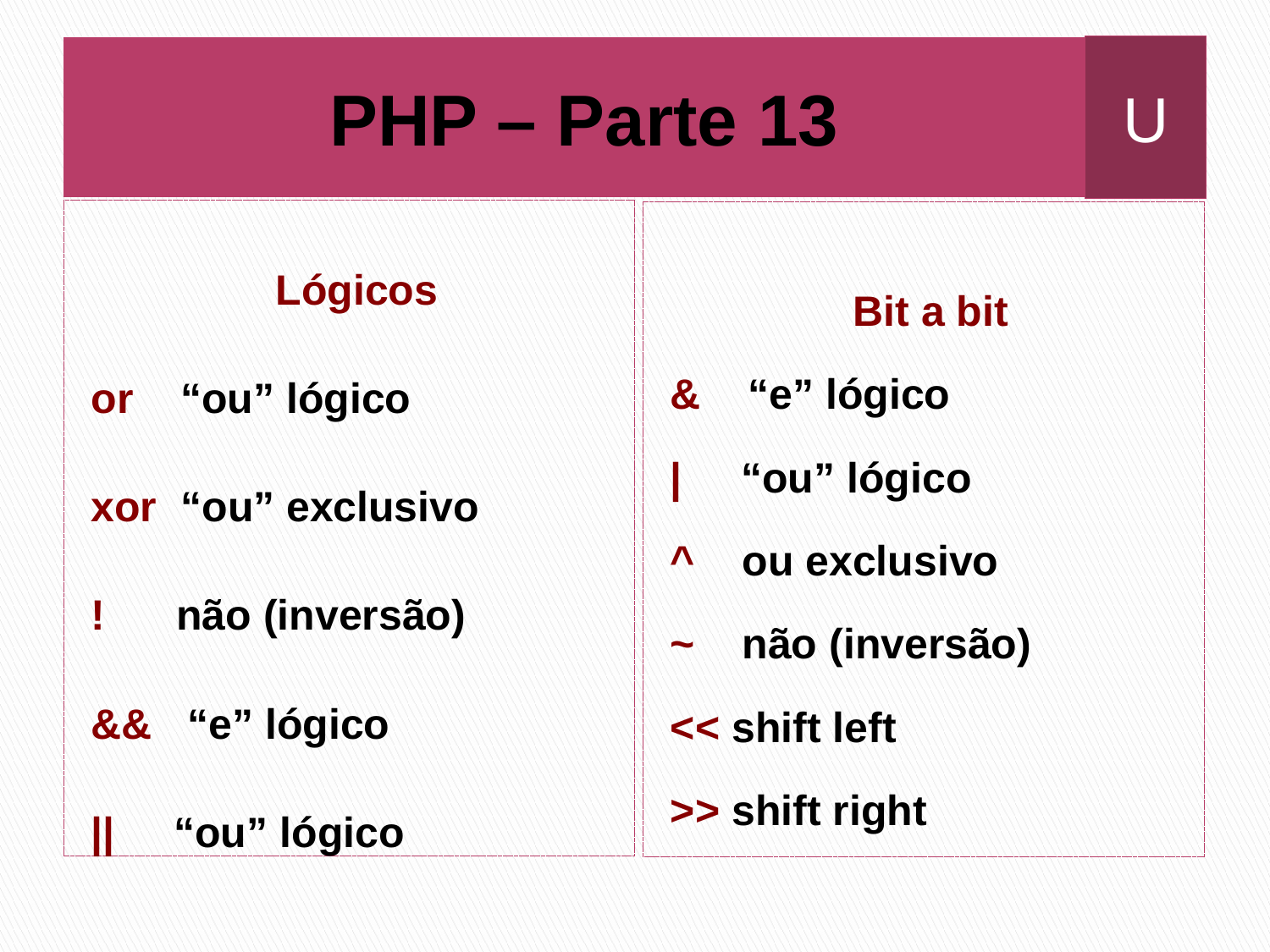

U
# PHP – Parte 13

Lógicos
or    “ou” lógico
xor  “ou” exclusivo
!      não (inversão)
&&   “e” lógico
||     “ou” lógico
Bit a bit
&    “e” lógico
|     “ou” lógico
^    ou exclusivo
~    não (inversão)
<< shift left
>> shift right